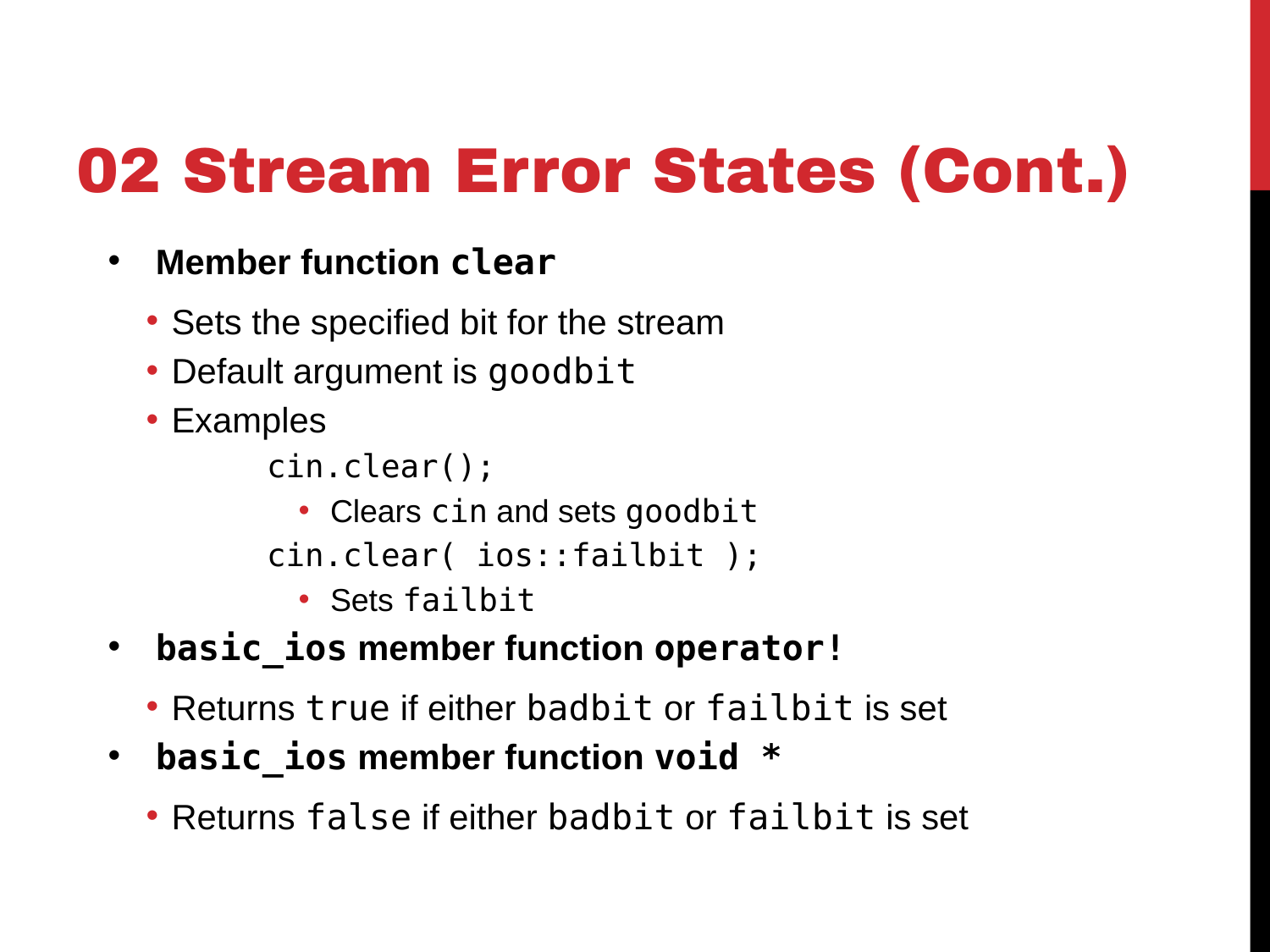

# 02 Stream Error States (Cont.)
Member function clear
Sets the specified bit for the stream
Default argument is goodbit
Examples
	cin.clear();
Clears cin and sets goodbit
	cin.clear( ios::failbit );
Sets failbit
basic_ios member function operator!
Returns true if either badbit or failbit is set
basic_ios member function void *
Returns false if either badbit or failbit is set